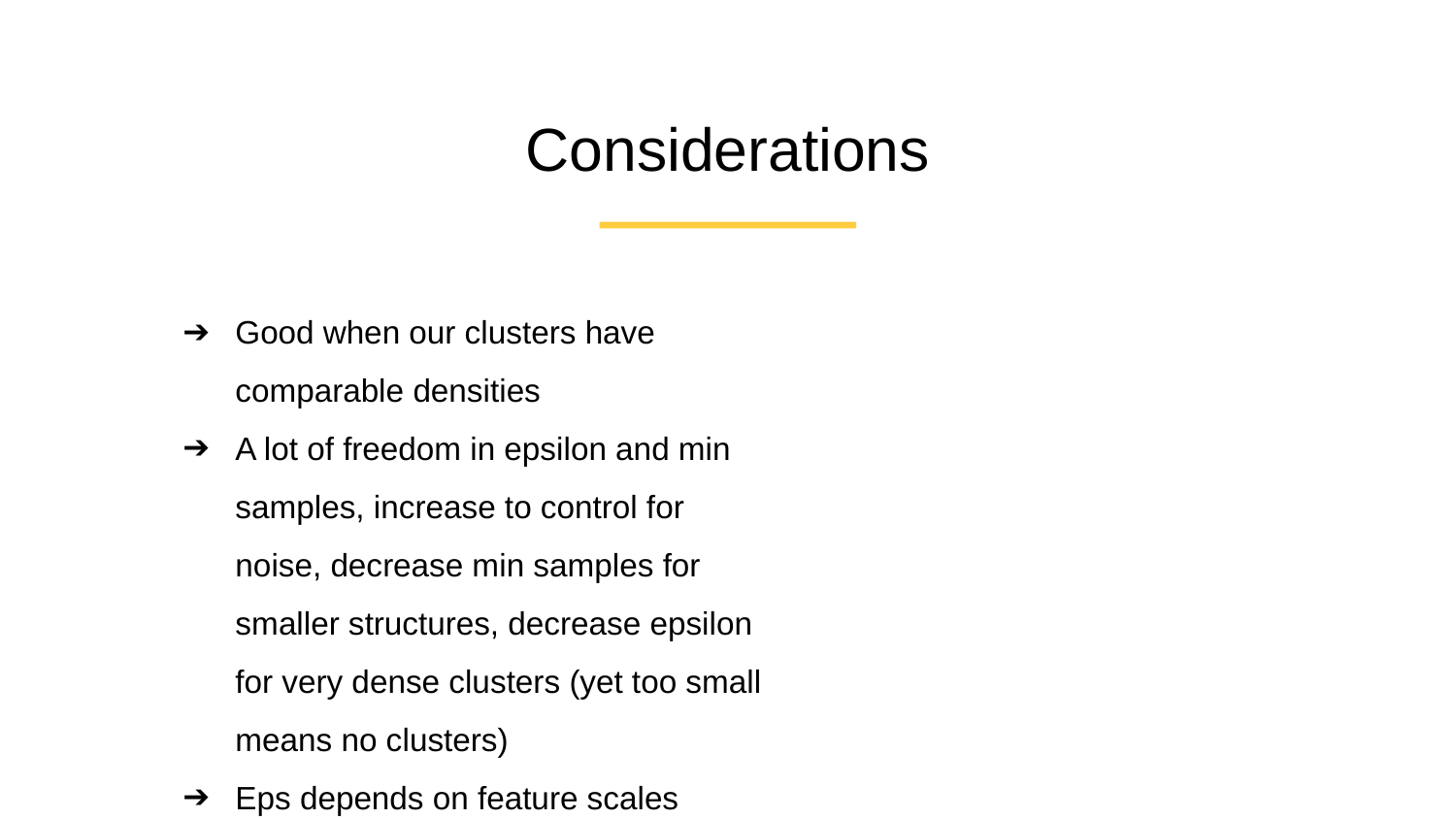

Considerations

Good when our clusters have comparable densities
A lot of freedom in epsilon and min samples, increase to control for noise, decrease min samples for smaller structures, decrease epsilon for very dense clusters (yet too small means no clusters)
Eps depends on feature scales